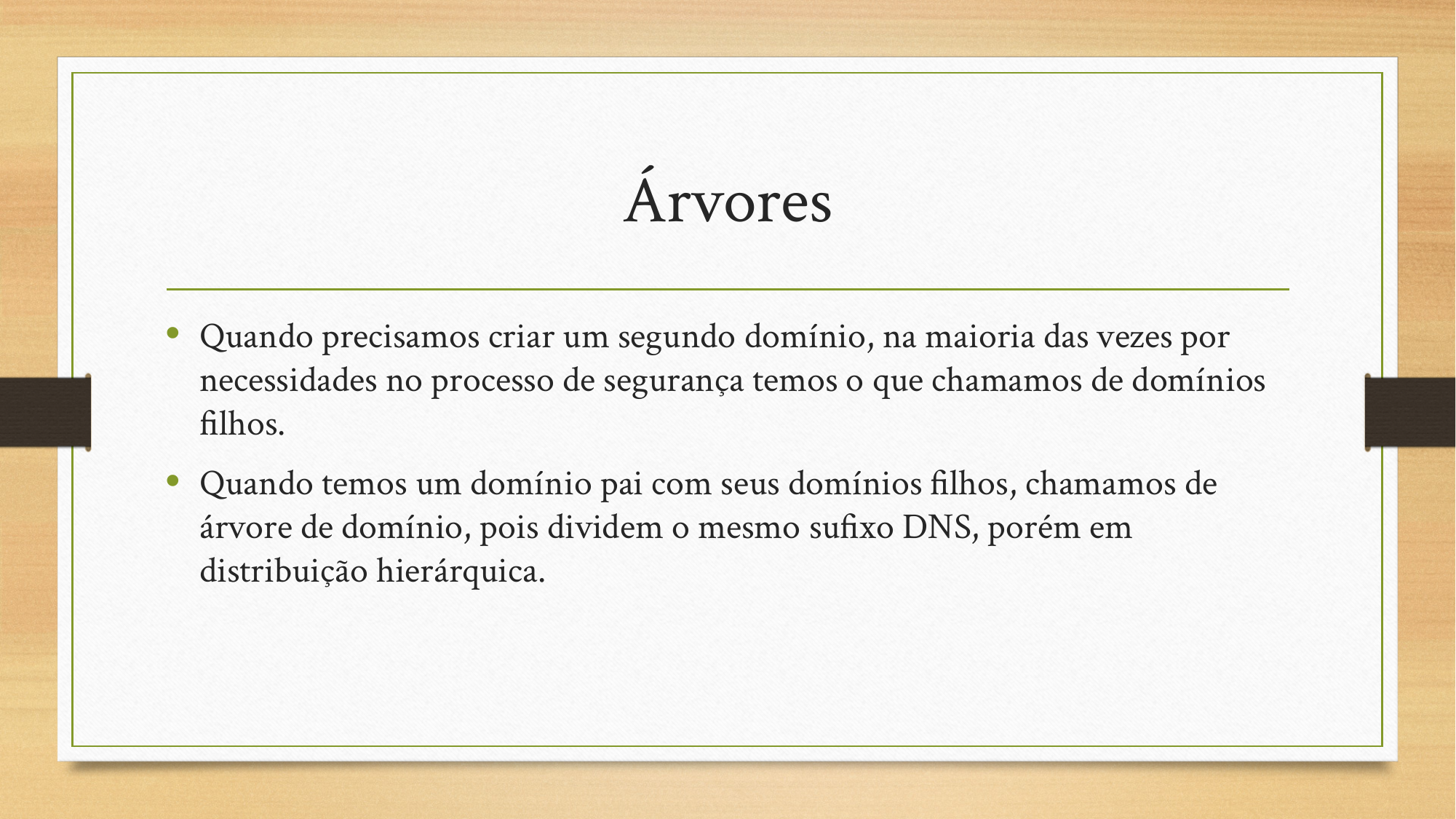

# Árvores
Quando precisamos criar um segundo domínio, na maioria das vezes por necessidades no processo de segurança temos o que chamamos de domínios filhos.
Quando temos um domínio pai com seus domínios filhos, chamamos de árvore de domínio, pois dividem o mesmo sufixo DNS, porém em distribuição hierárquica.